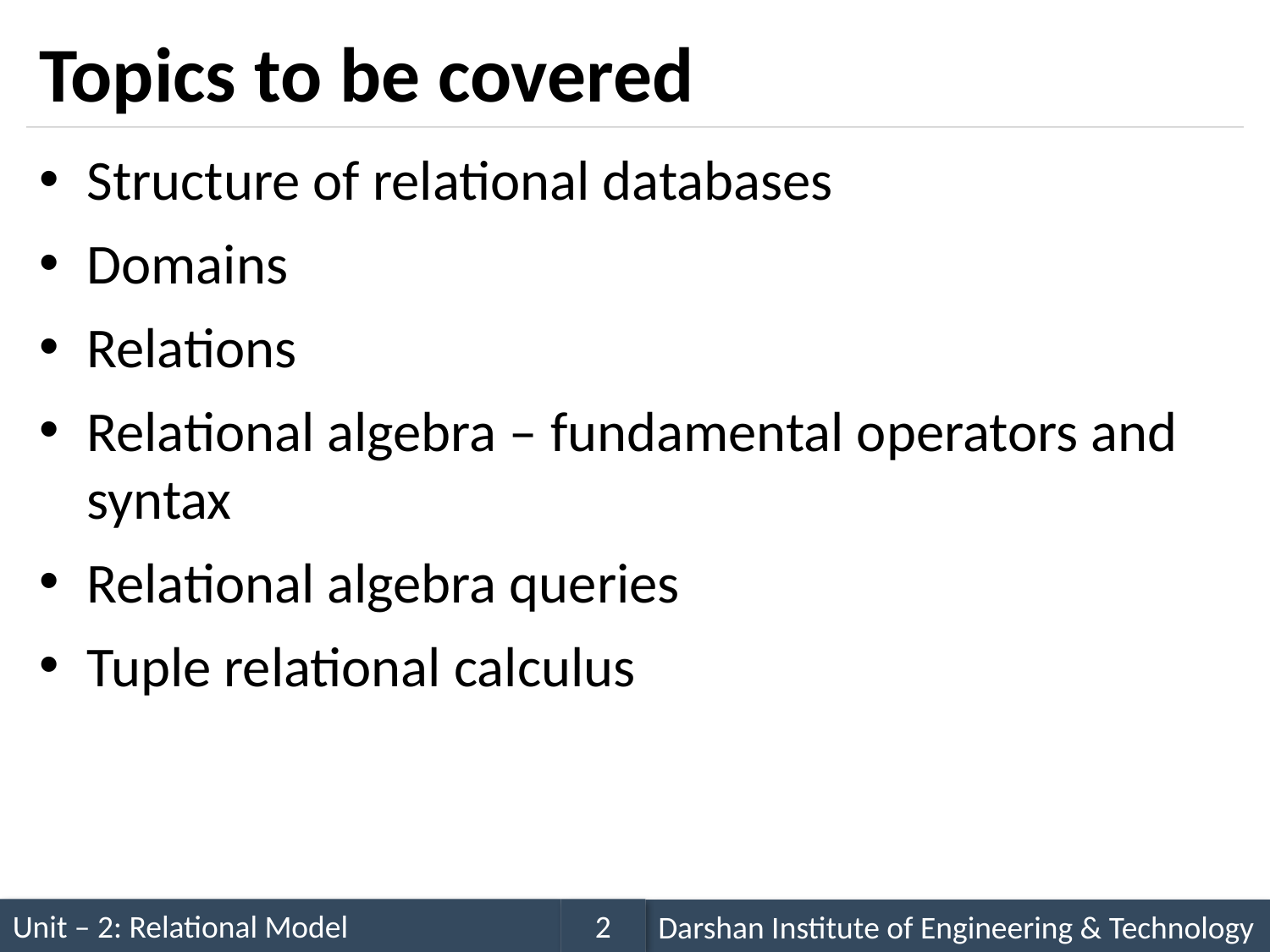

# Topics to be covered
Structure of relational databases
Domains
Relations
Relational algebra – fundamental operators and syntax
Relational algebra queries
Tuple relational calculus